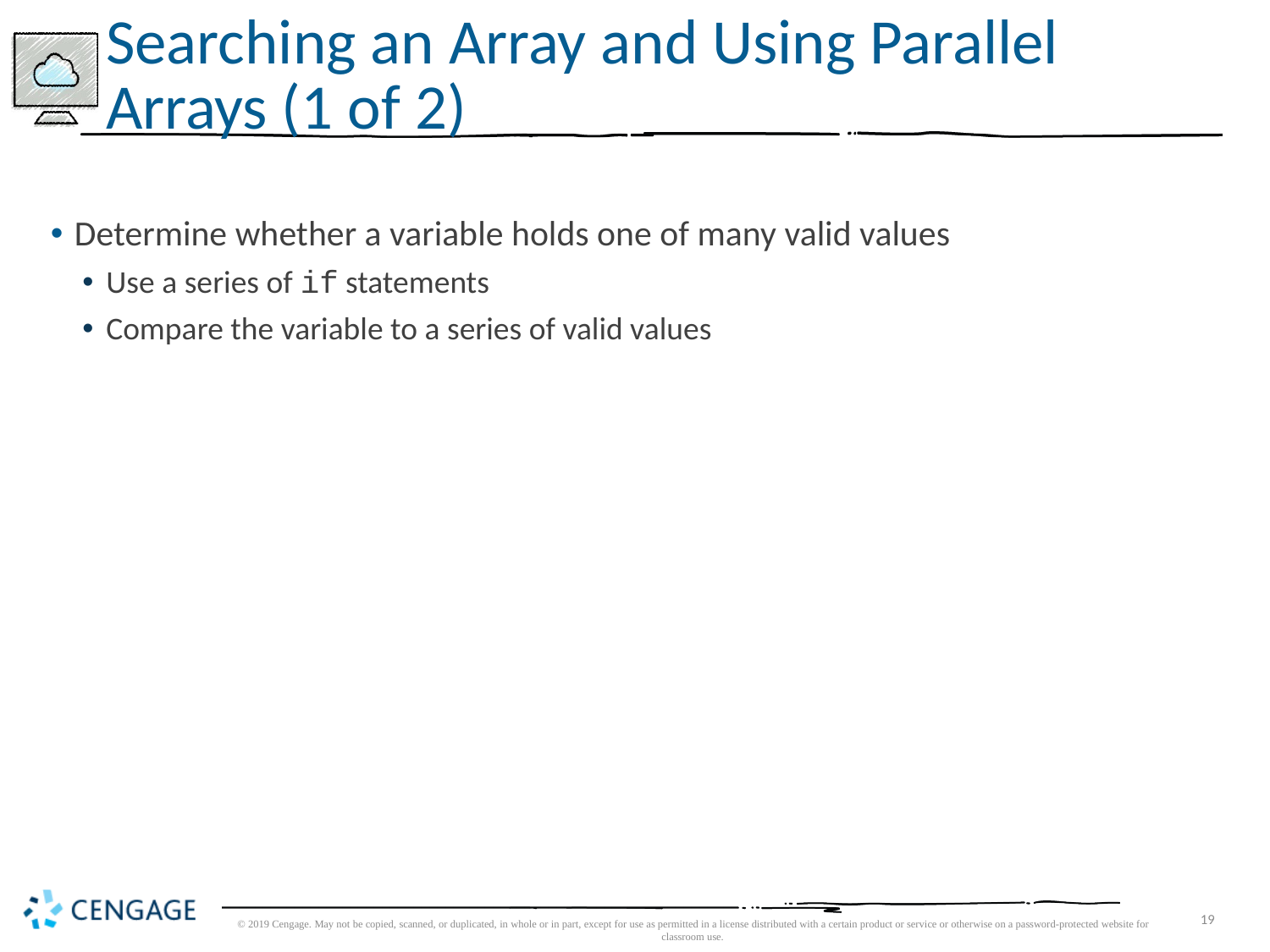

# Searching an Array and Using Parallel Arrays (1 of 2)
Determine whether a variable holds one of many valid values
Use a series of if statements
Compare the variable to a series of valid values

© 2019 Cengage. May not be copied, scanned, or duplicated, in whole or in part, except for use as permitted in a license distributed with a certain product or service or otherwise on a password-protected website for classroom use.